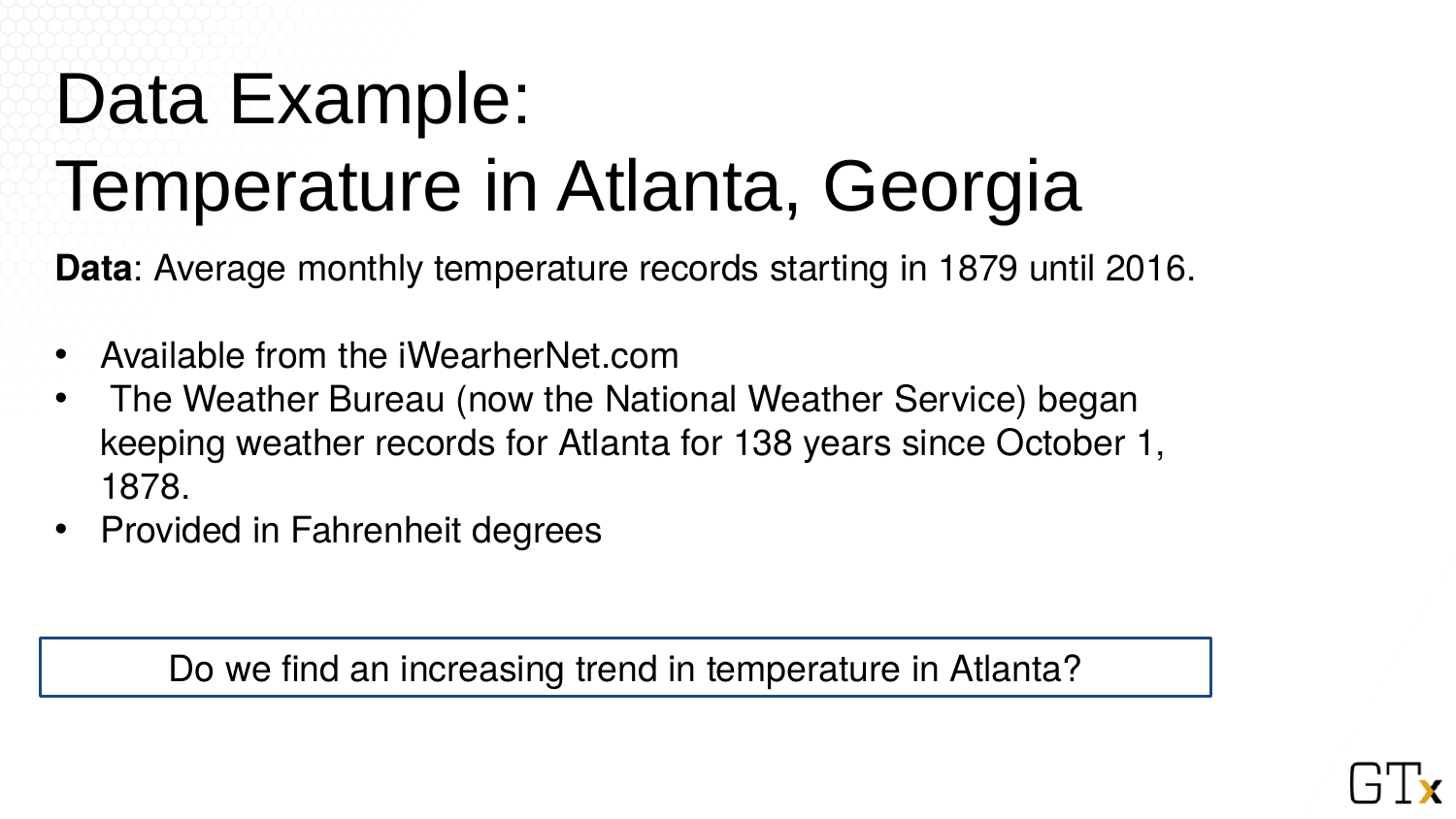

# Data Example: Temperature in Atlanta, Georgia
Data: Average monthly temperature records starting in 1879 until 2016.

Available from the iWearherNet.com
 The Weather Bureau (now the National Weather Service) began keeping weather records for Atlanta for 138 years since October 1, 1878.
Provided in Fahrenheit degrees
Do we find an increasing trend in temperature in Atlanta?